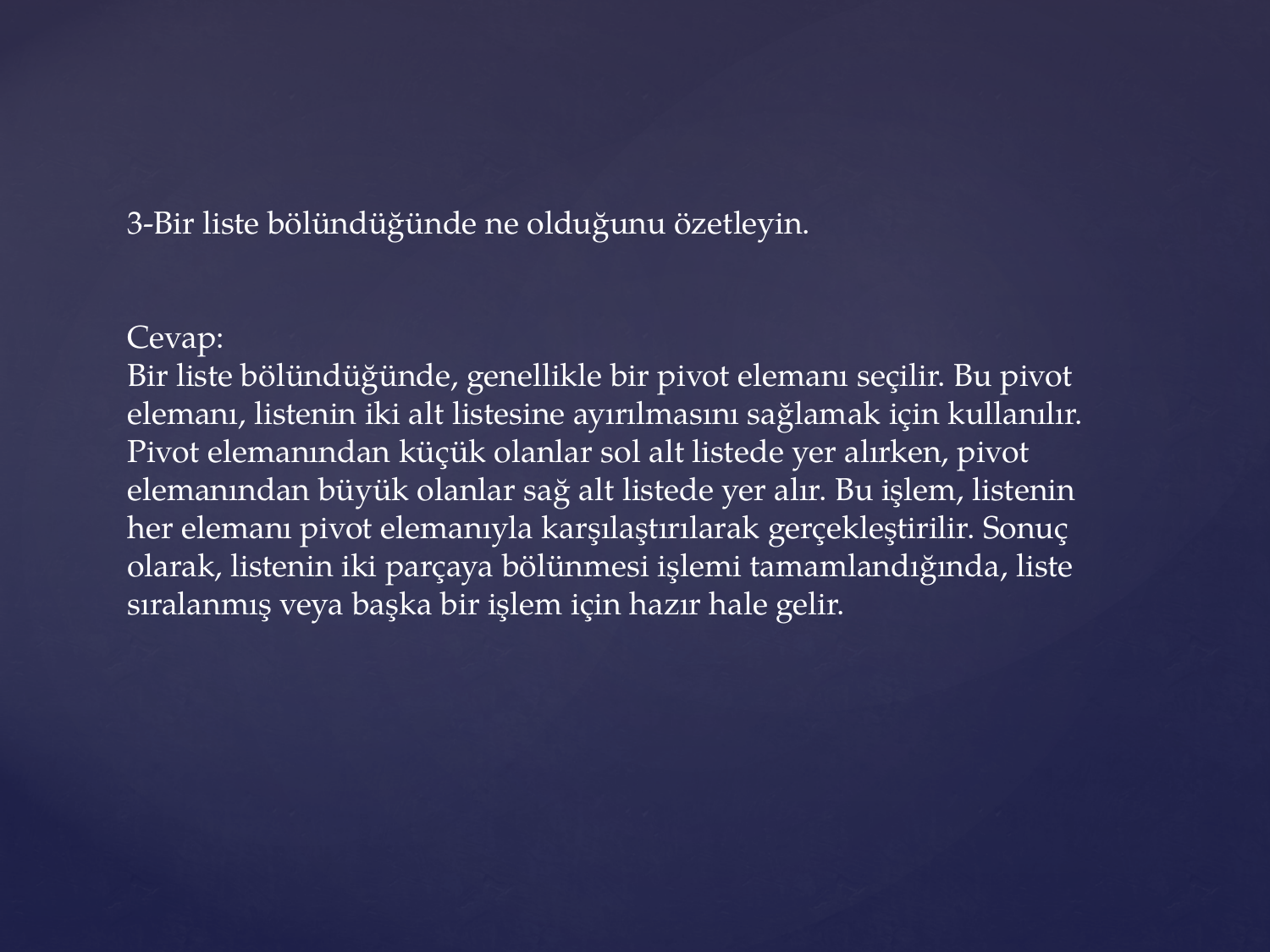

3-Bir liste bölündüğünde ne olduğunu özetleyin.

Cevap:
Bir liste bölündüğünde, genellikle bir pivot elemanı seçilir. Bu pivot elemanı, listenin iki alt listesine ayırılmasını sağlamak için kullanılır. Pivot elemanından küçük olanlar sol alt listede yer alırken, pivot elemanından büyük olanlar sağ alt listede yer alır. Bu işlem, listenin her elemanı pivot elemanıyla karşılaştırılarak gerçekleştirilir. Sonuç olarak, listenin iki parçaya bölünmesi işlemi tamamlandığında, liste sıralanmış veya başka bir işlem için hazır hale gelir.